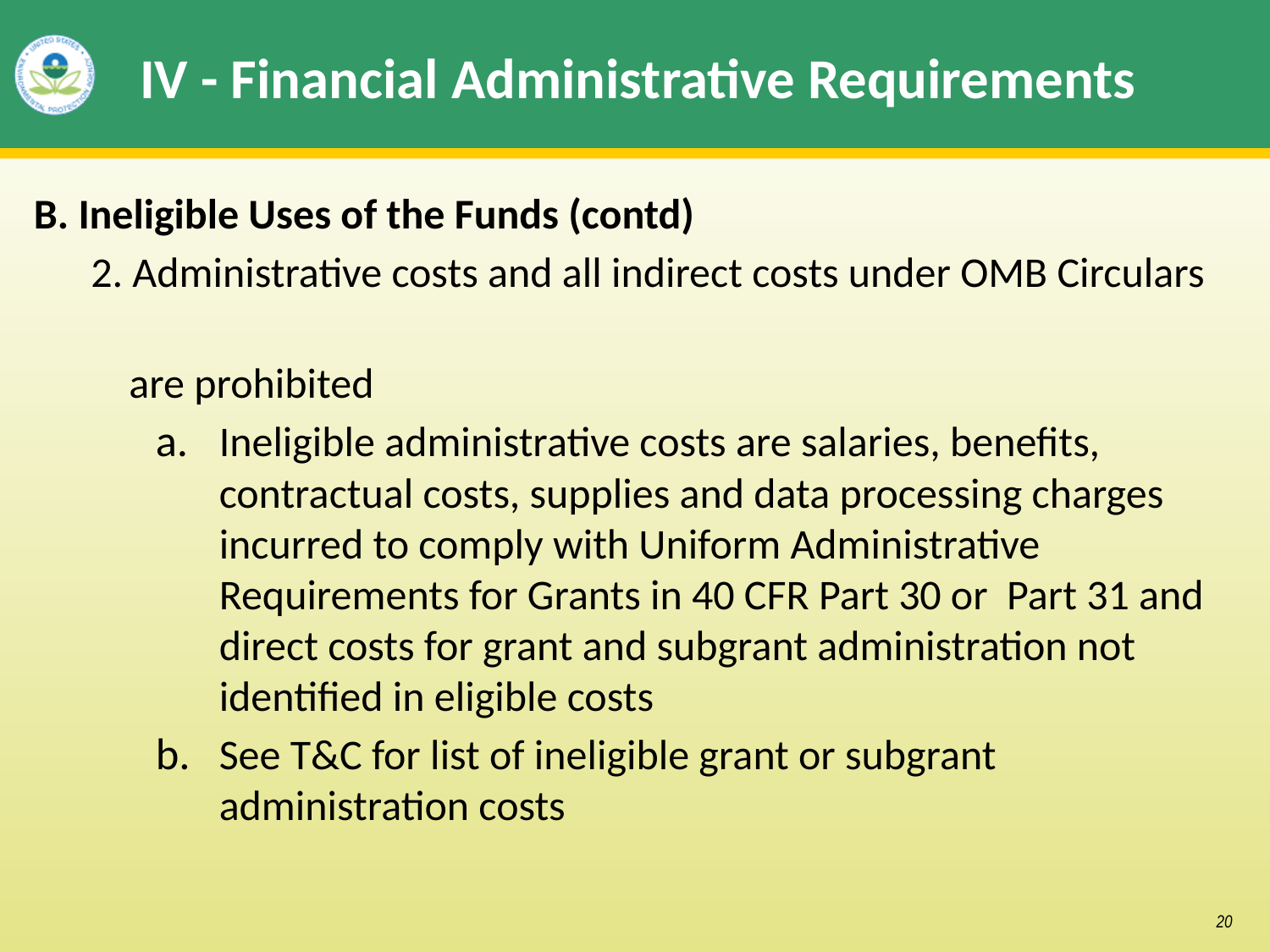

# IV - Financial Administrative Requirements
B. Ineligible Uses of the Funds (contd)
      2. Administrative costs and all indirect costs under OMB Circulars
          are prohibited
Ineligible administrative costs are salaries, benefits, contractual costs, supplies and data processing charges incurred to comply with Uniform Administrative Requirements for Grants in 40 CFR Part 30 or  Part 31 and direct costs for grant and subgrant administration not identified in eligible costs
See T&C for list of ineligible grant or subgrant administration costs